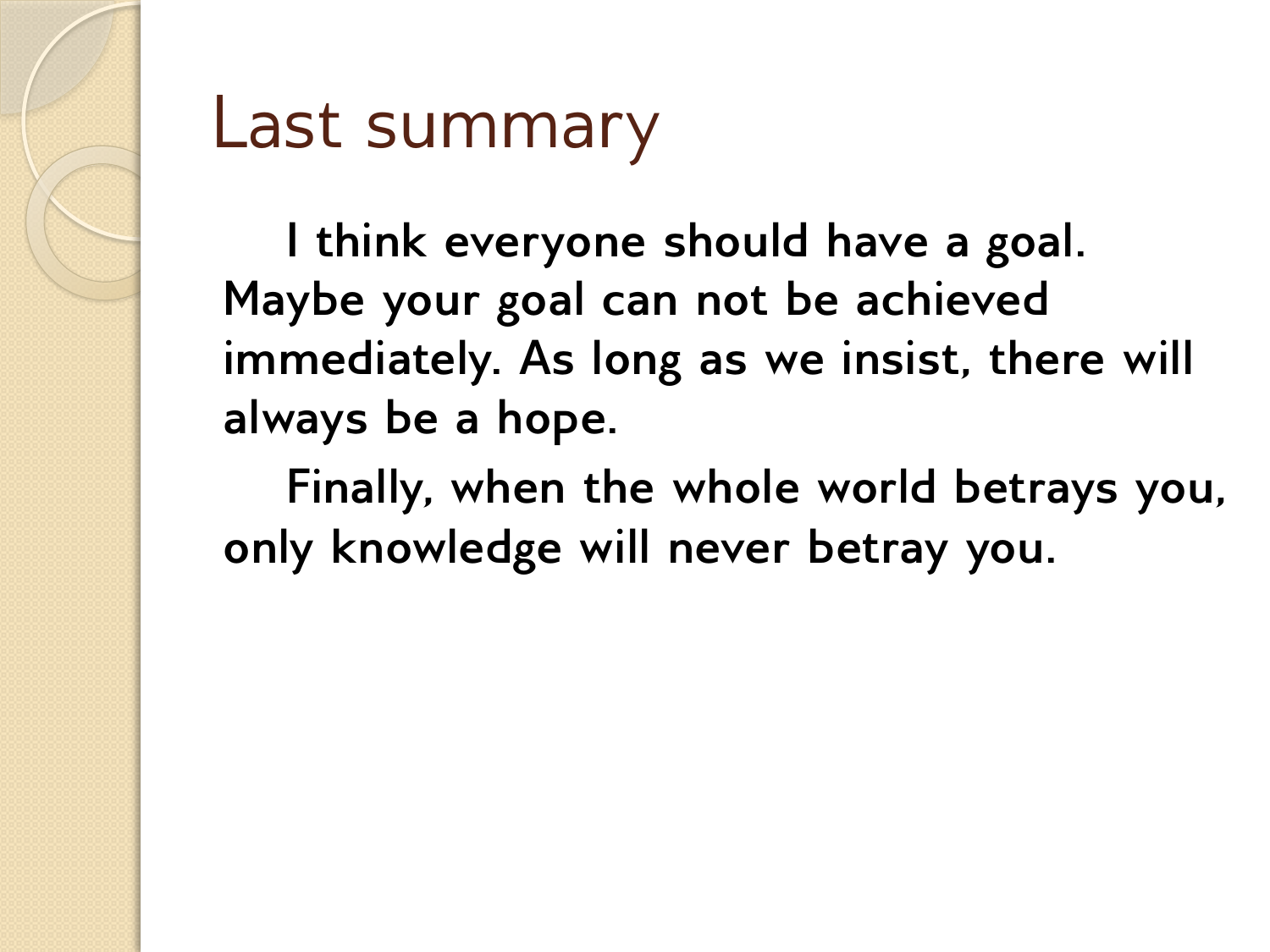

# Last summary
I think everyone should have a goal. Maybe your goal can not be achieved immediately. As long as we insist, there will always be a hope.
Finally, when the whole world betrays you, only knowledge will never betray you.